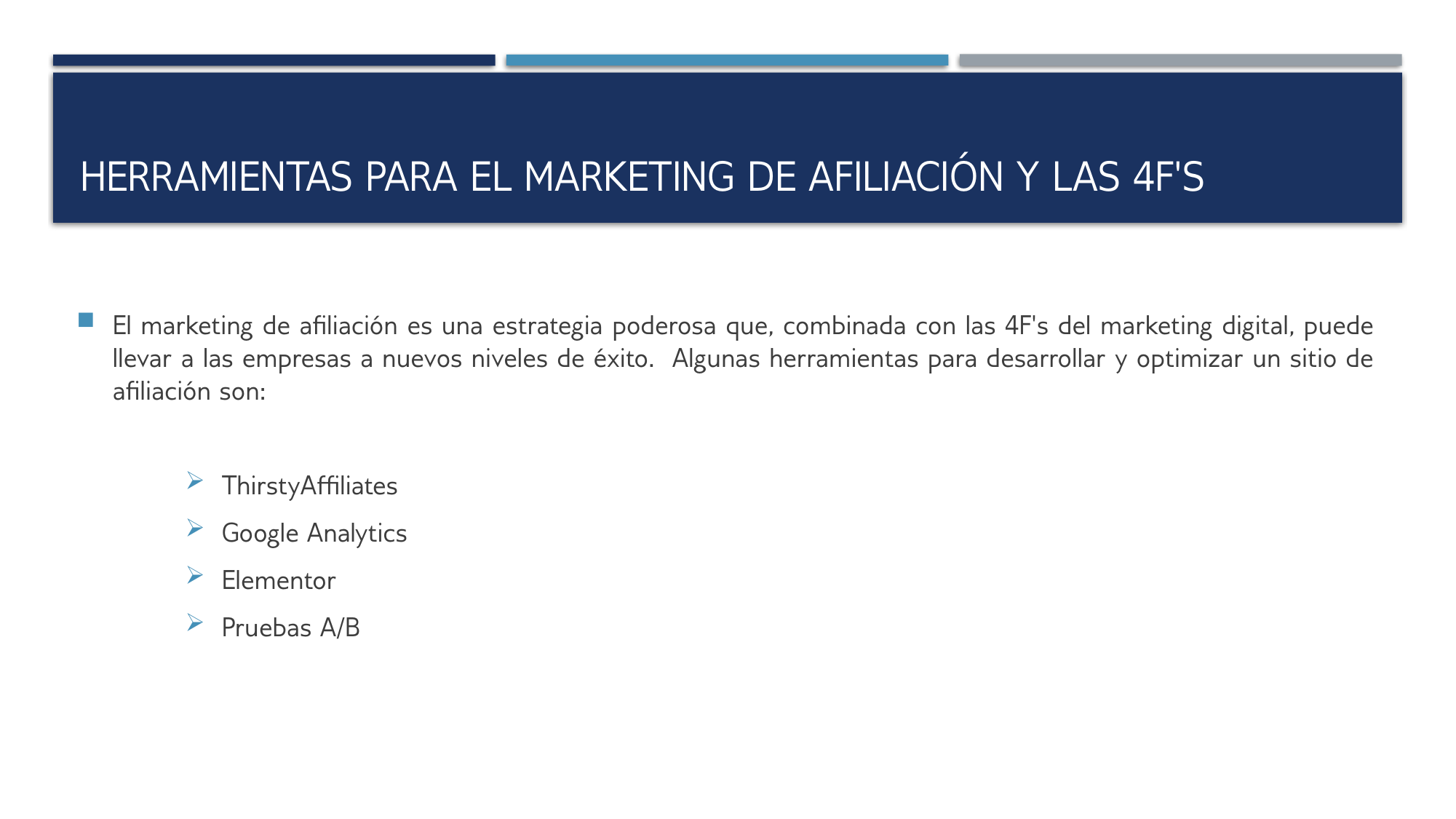

# Herramientas para el Marketing de Afiliación y las 4F's

El marketing de afiliación es una estrategia poderosa que, combinada con las 4F's del marketing digital, puede llevar a las empresas a nuevos niveles de éxito.  Algunas herramientas para desarrollar y optimizar un sitio de afiliación son:

ThirstyAffiliates
Google Analytics
Elementor
Pruebas A/B